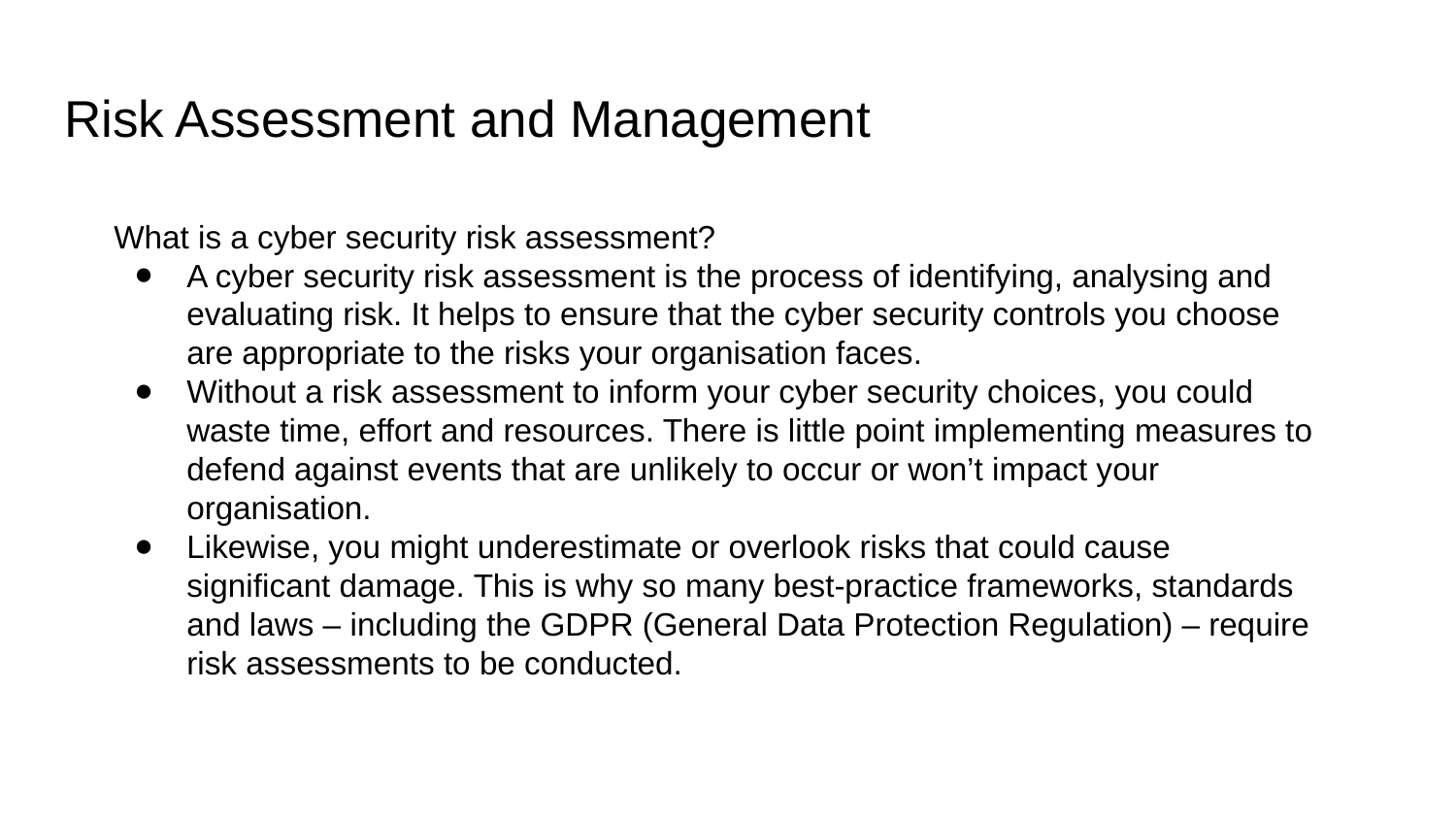

# Risk Assessment and Management
What is a cyber security risk assessment?
A cyber security risk assessment is the process of identifying, analysing and evaluating risk. It helps to ensure that the cyber security controls you choose are appropriate to the risks your organisation faces.
Without a risk assessment to inform your cyber security choices, you could waste time, effort and resources. There is little point implementing measures to defend against events that are unlikely to occur or won’t impact your organisation.
Likewise, you might underestimate or overlook risks that could cause significant damage. This is why so many best-practice frameworks, standards and laws – including the GDPR (General Data Protection Regulation) – require risk assessments to be conducted.